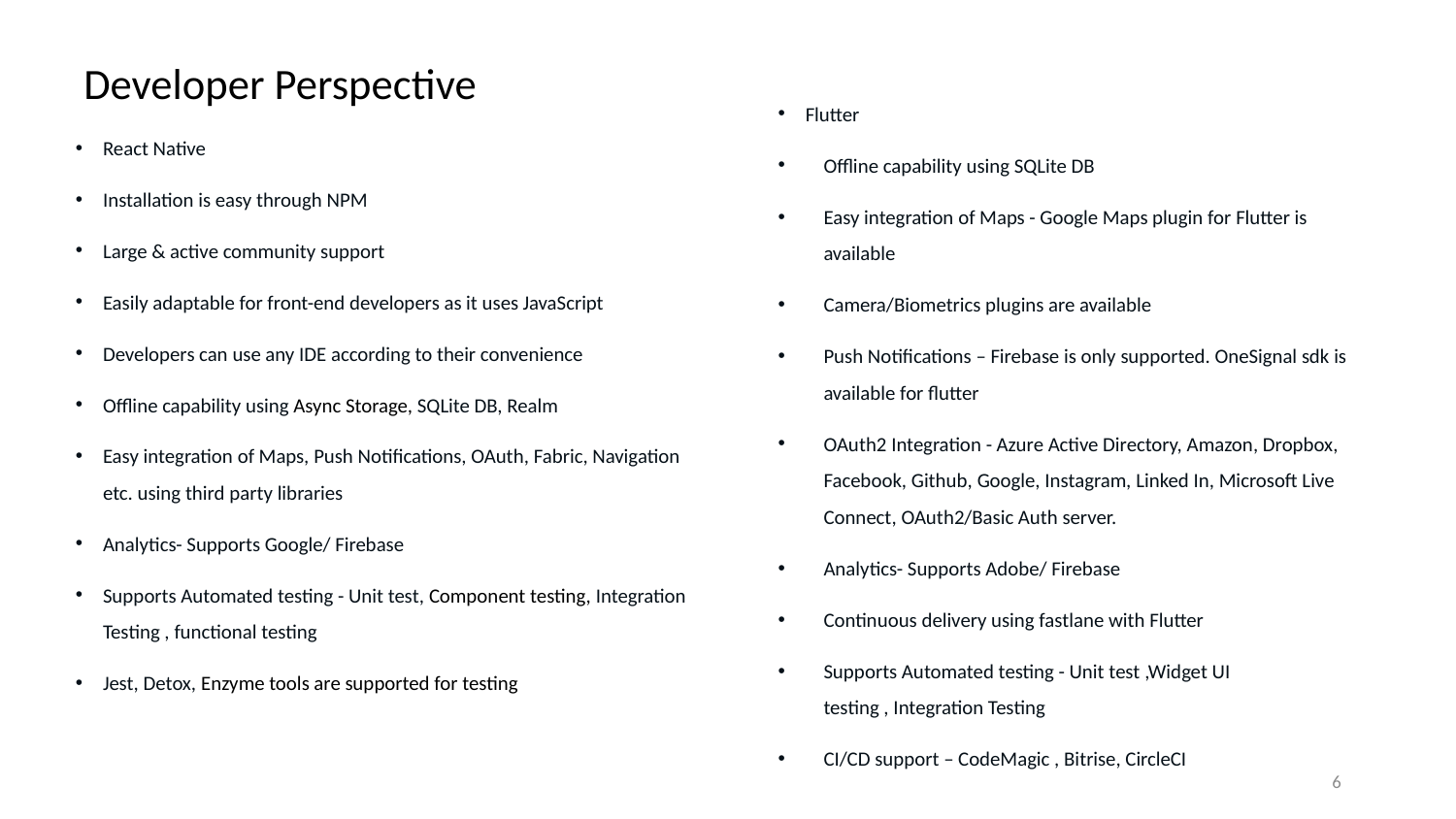

# Developer Perspective
Flutter
Offline capability using SQLite DB
Easy integration of Maps - Google Maps plugin for Flutter is available
Camera/Biometrics plugins are available
Push Notifications – Firebase is only supported. OneSignal sdk is available for flutter
OAuth2 Integration - Azure Active Directory, Amazon, Dropbox, Facebook, Github, Google, Instagram, Linked In, Microsoft Live Connect, OAuth2/Basic Auth server.
Analytics- Supports Adobe/ Firebase
Continuous delivery using fastlane with Flutter
Supports Automated testing - Unit test ,Widget UI testing , Integration Testing
CI/CD support – CodeMagic , Bitrise, CircleCI

React Native
Installation is easy through NPM
Large & active community support
Easily adaptable for front-end developers as it uses JavaScript
Developers can use any IDE according to their convenience
Offline capability using Async Storage, SQLite DB, Realm
Easy integration of Maps, Push Notifications, OAuth, Fabric, Navigation etc. using third party libraries
Analytics- Supports Google/ Firebase
Supports Automated testing - Unit test, Component testing, Integration Testing , functional testing
Jest, Detox, Enzyme tools are supported for testing

6